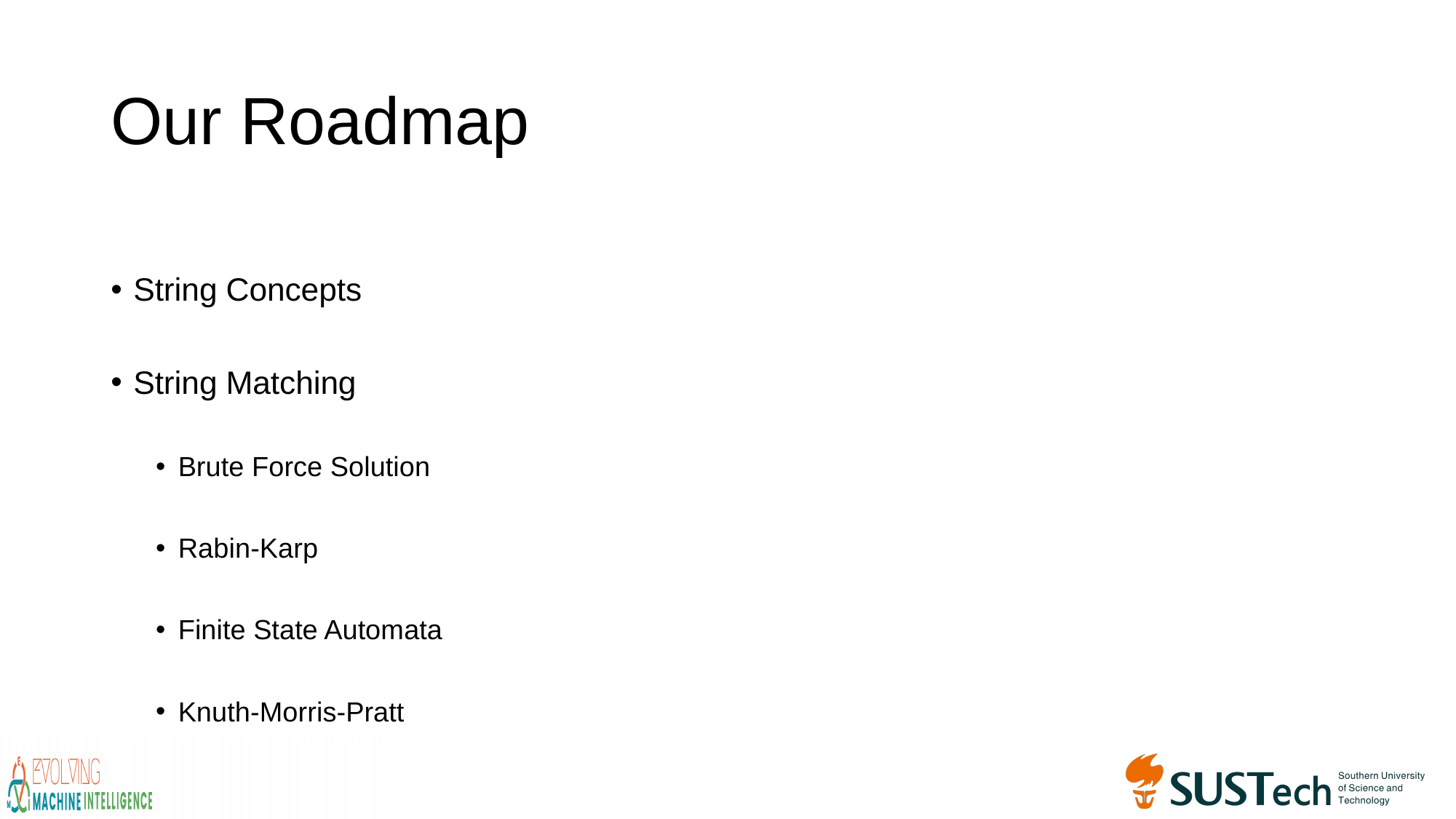

# Our Roadmap

String Concepts

String Matching

Brute Force Solution

Rabin-Karp

Finite State Automata

Knuth-Morris-Pratt